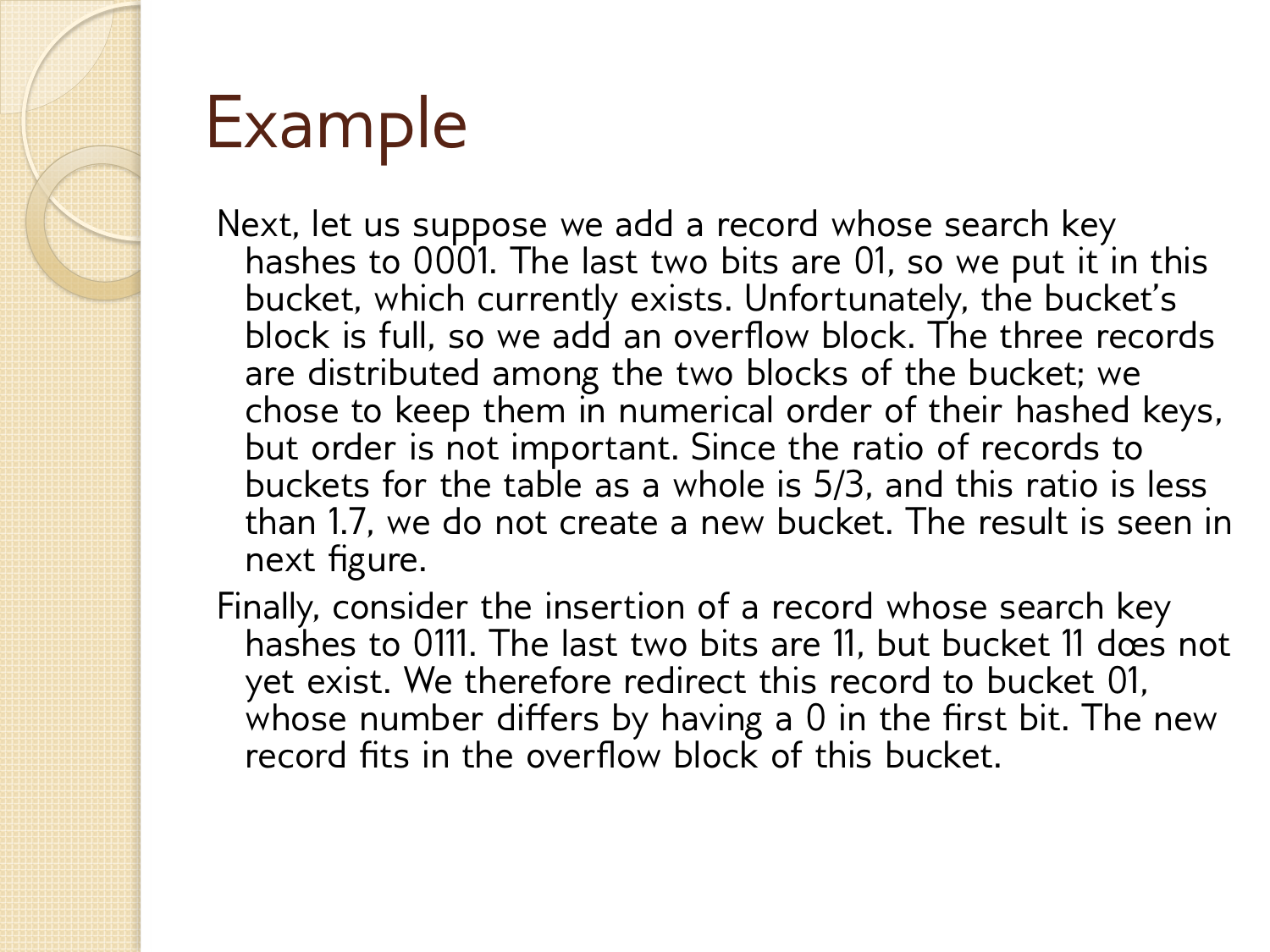

# Example
Next, let us suppose we add a record whose search key hashes to 0001. The last two bits are 01, so we put it in this bucket, which currently exists. Unfortunately, the bucket’s block is full, so we add an overflow block. The three records are distributed among the two blocks of the bucket; we chose to keep them in numerical order of their hashed keys, but order is not important. Since the ratio of records to buckets for the table as a whole is 5/3, and this ratio is less than 1.7, we do not create a new bucket. The result is seen in next figure.
Finally, consider the insertion of a record whose search key hashes to 0111. The last two bits are 11, but bucket 11 does not yet exist. We therefore redirect this record to bucket 01, whose number differs by having a 0 in the first bit. The new record fits in the overflow block of this bucket.